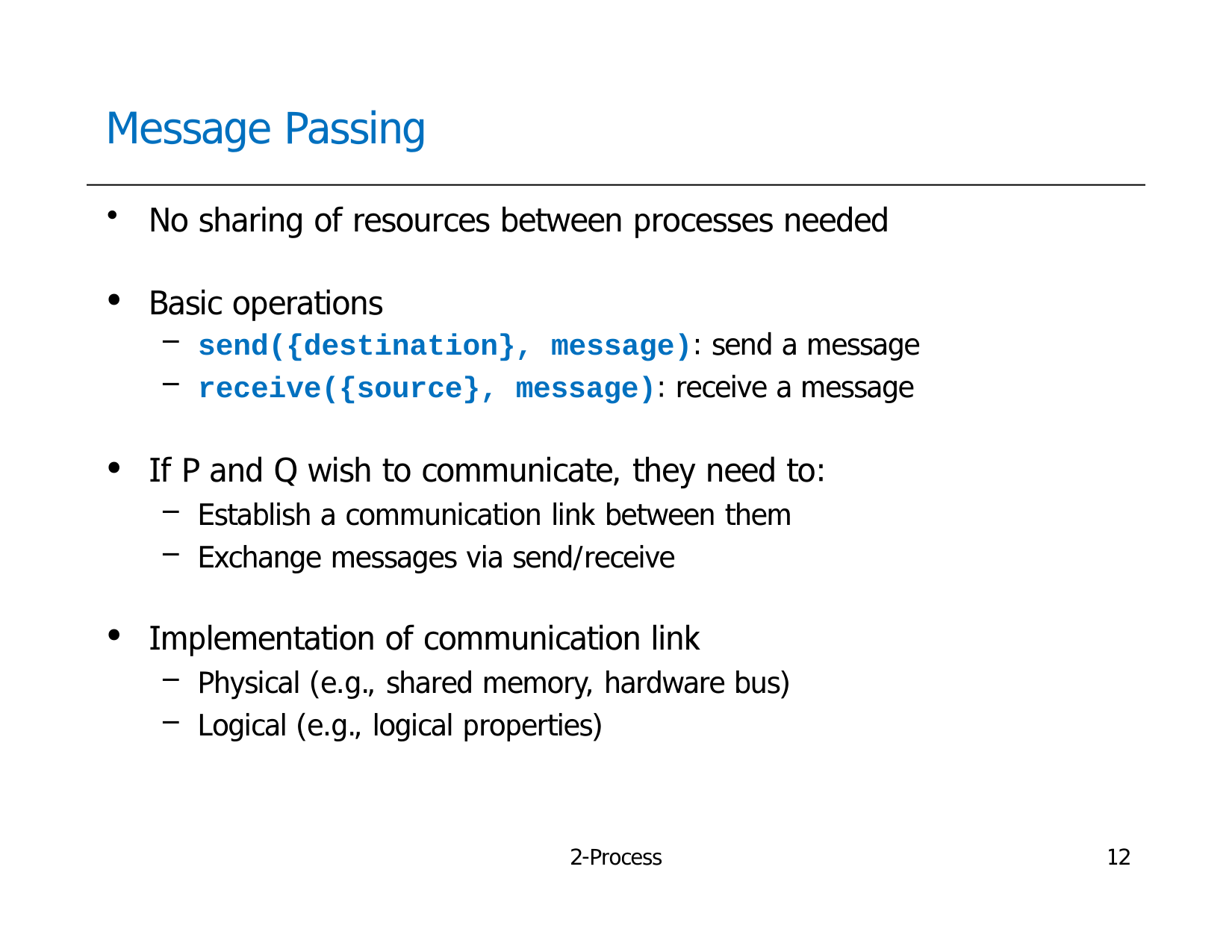

# Message Passing
No sharing of resources between processes needed

Basic operations
send({destination}, message): send a message
receive({source}, message): receive a message

If P and Q wish to communicate, they need to:
Establish a communication link between them
Exchange messages via send/receive

Implementation of communication link
Physical (e.g., shared memory, hardware bus)
Logical (e.g., logical properties)
2-Process
12